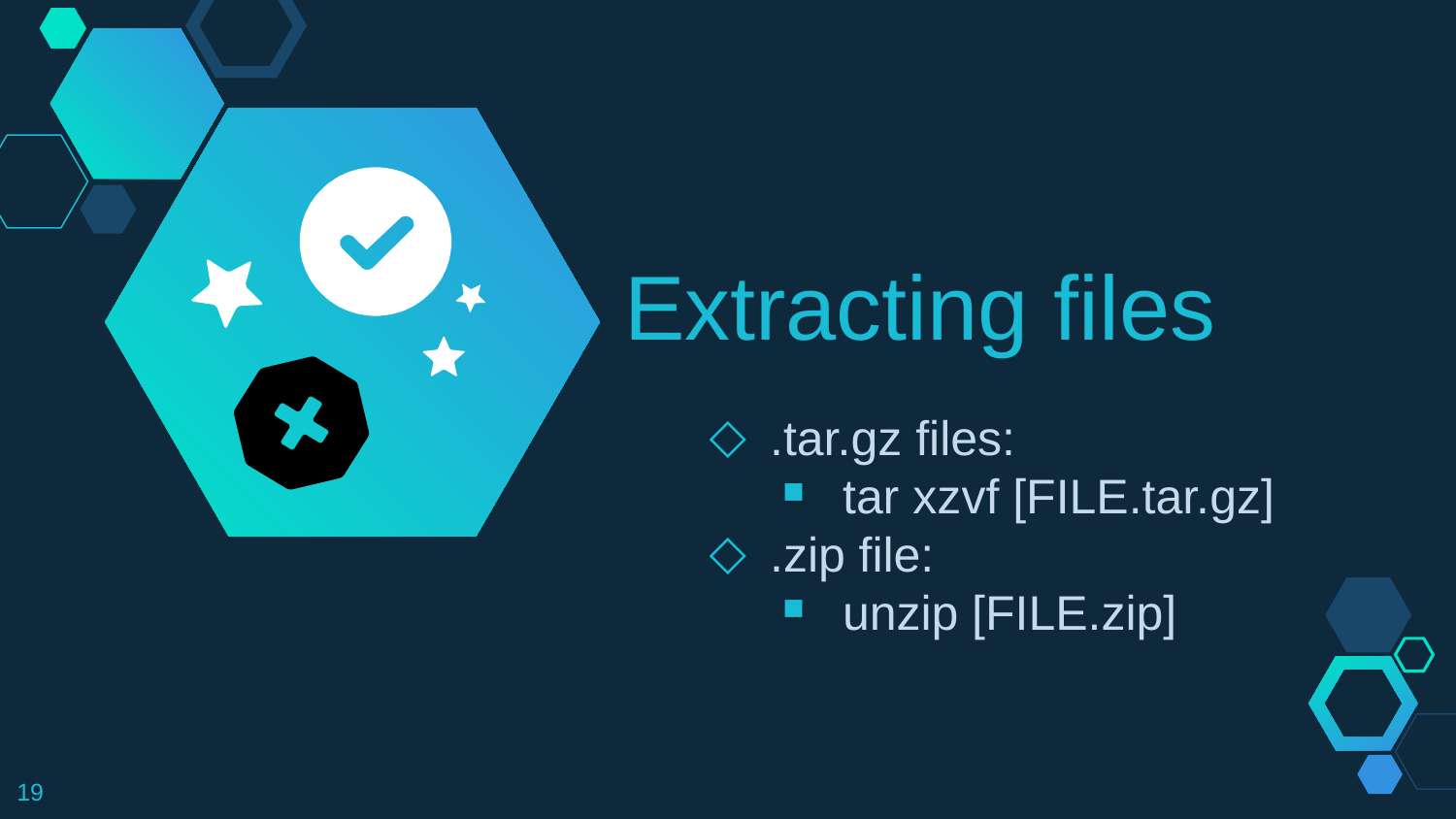

Extracting files

.tar.gz files:
tar xzvf [FILE.tar.gz]
.zip file:
unzip [FILE.zip]
19